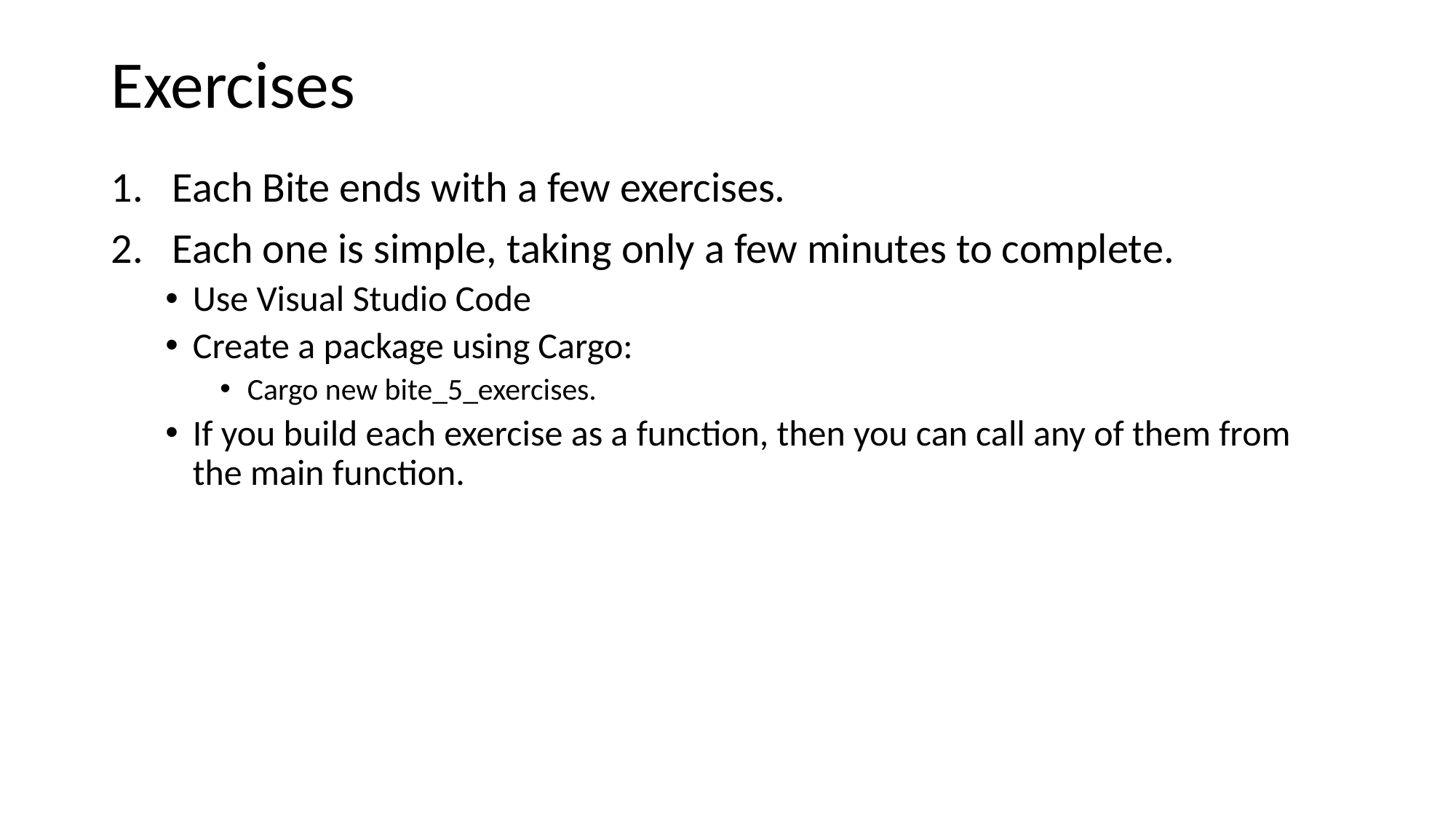

# Exercises
Each Bite ends with a few exercises.
Each one is simple, taking only a few minutes to complete.
Use Visual Studio Code
Create a package using Cargo:
Cargo new bite_5_exercises.
If you build each exercise as a function, then you can call any of them from the main function.